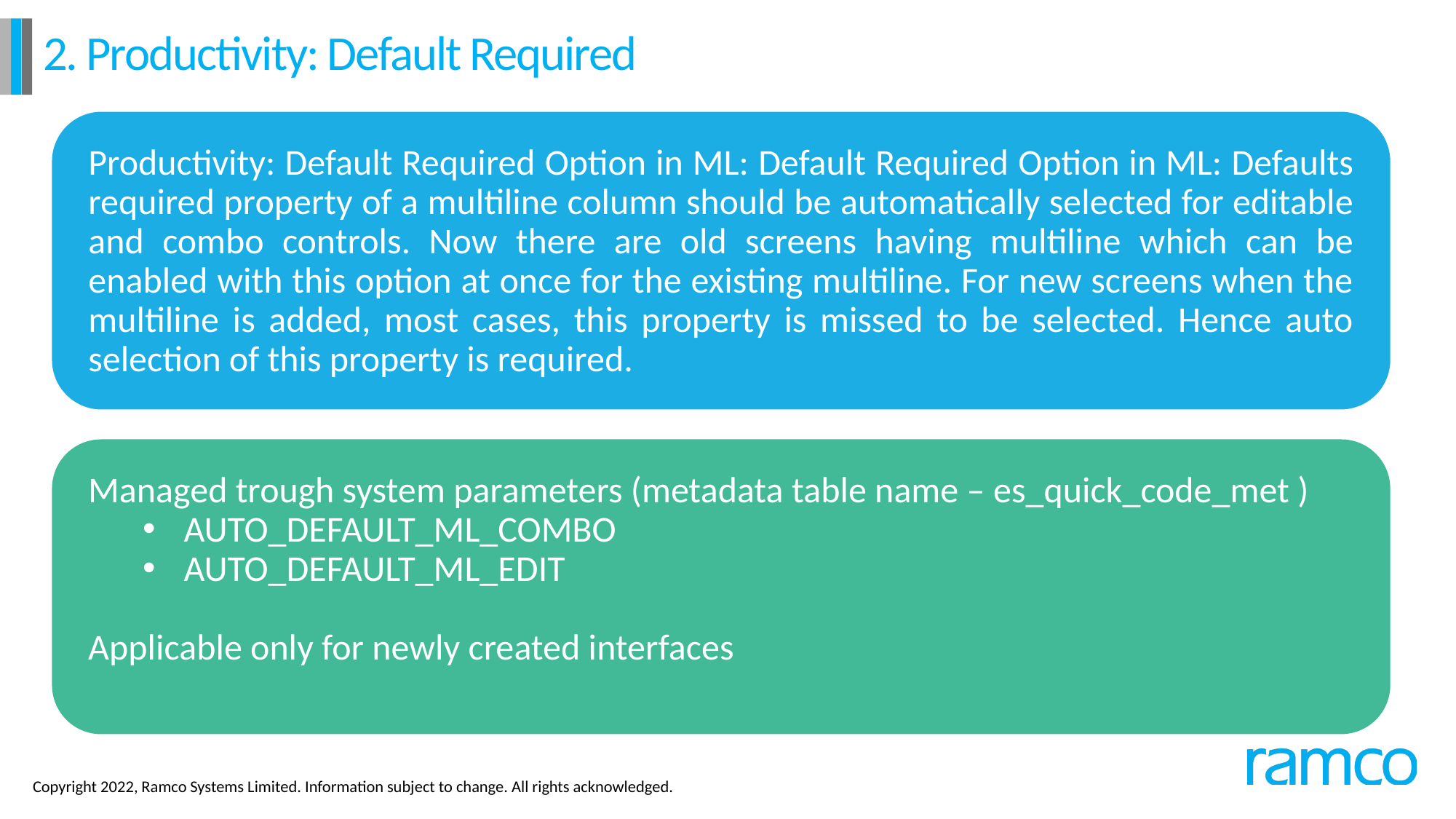

# 2. Productivity: Default Required
Productivity: Default Required Option in ML: Default Required Option in ML: Defaults required property of a multiline column should be automatically selected for editable and combo controls. Now there are old screens having multiline which can be enabled with this option at once for the existing multiline. For new screens when the multiline is added, most cases, this property is missed to be selected. Hence auto selection of this property is required.
Managed trough system parameters (metadata table name – es_quick_code_met )
AUTO_DEFAULT_ML_COMBO
AUTO_DEFAULT_ML_EDIT

Applicable only for newly created interfaces